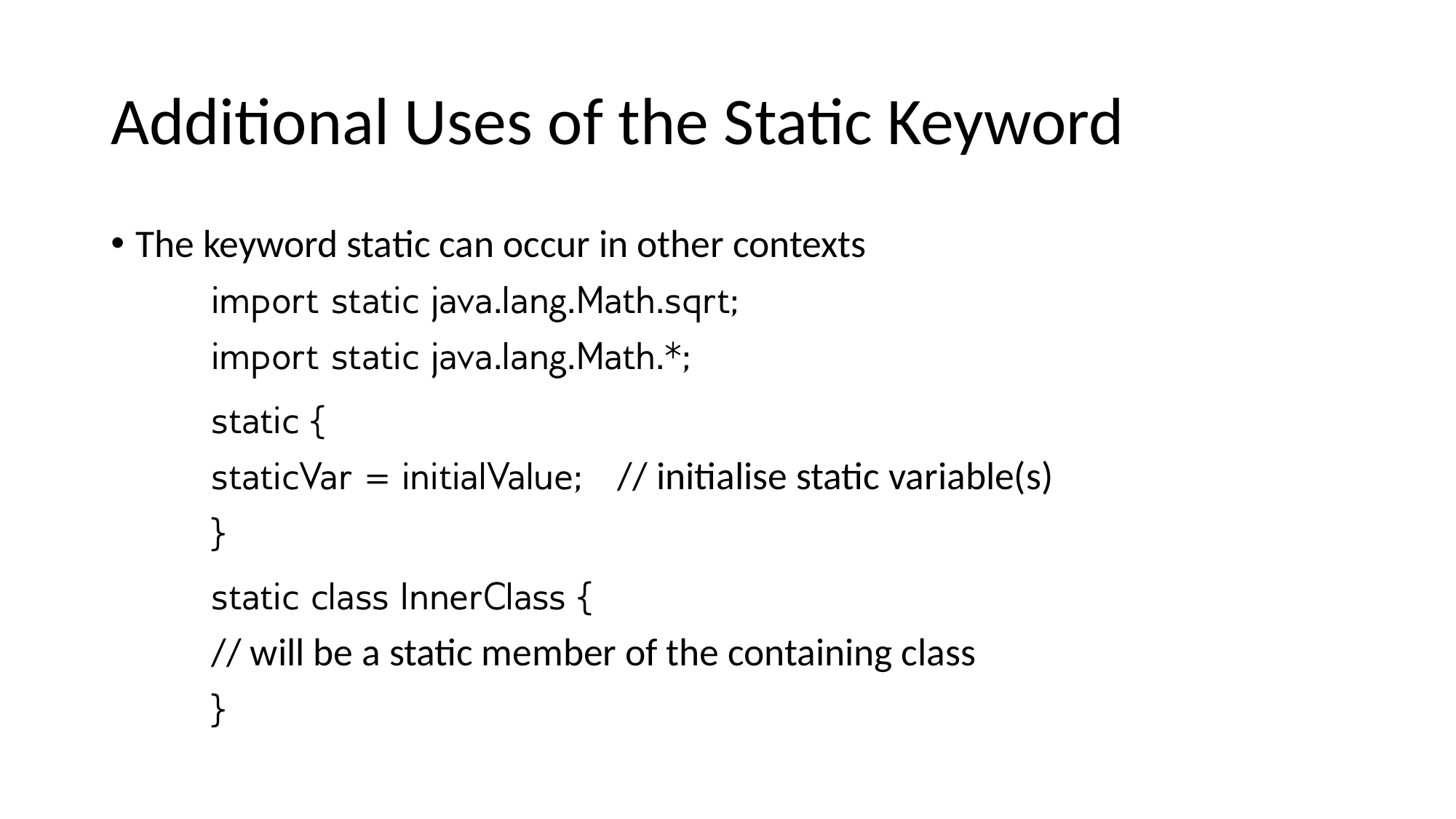

# Additional Uses of the Static Keyword
The keyword static can occur in other contexts
	import static java.lang.Math.sqrt;
	import static java.lang.Math.*;
	static {
		staticVar = initialValue;   // initialise static variable(s)
	}
	static class InnerClass {
		// will be a static member of the containing class
	}